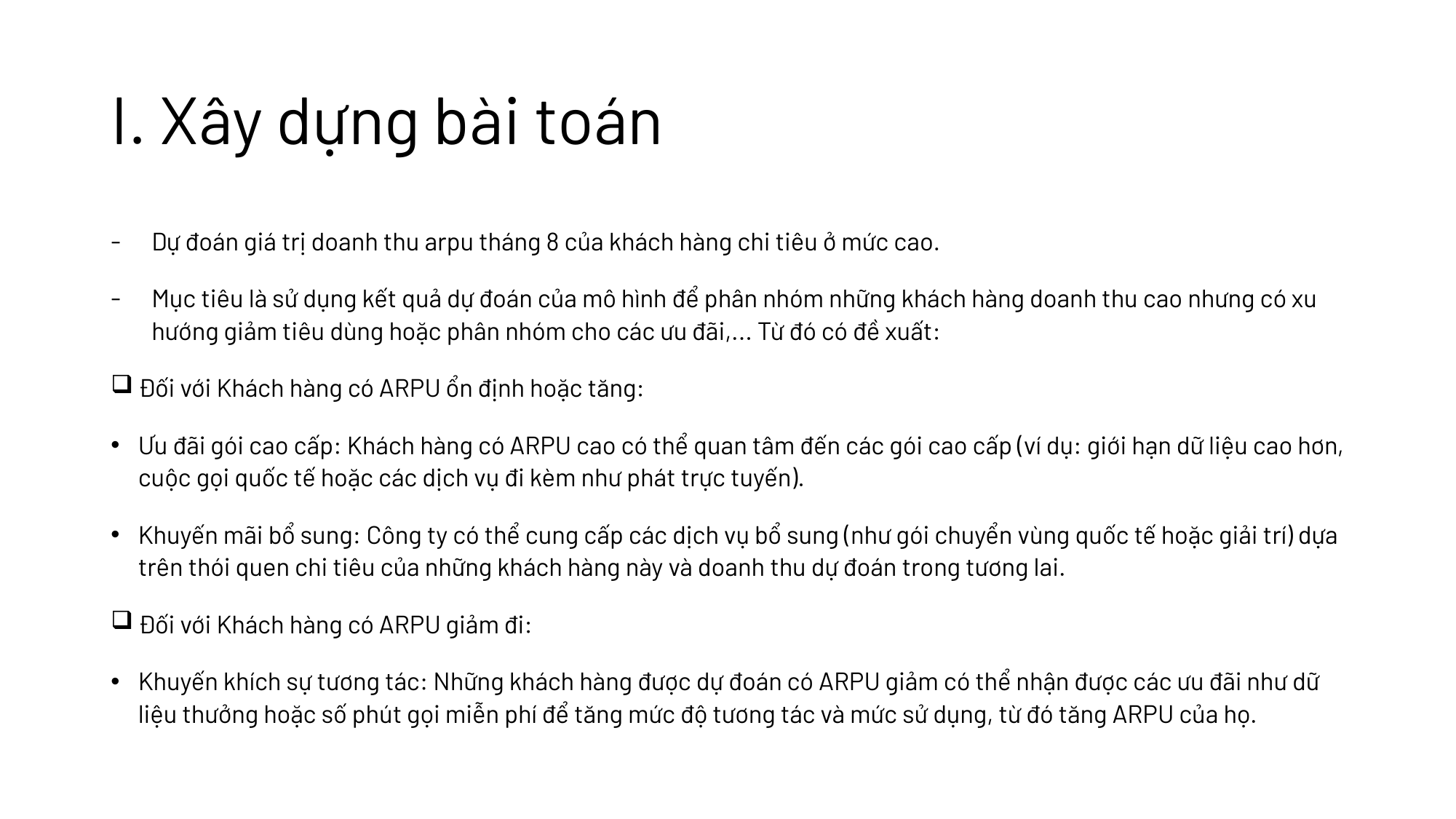

# I. Xây dựng bài toán
Dự đoán giá trị doanh thu arpu tháng 8 của khách hàng chi tiêu ở mức cao.
Mục tiêu là sử dụng kết quả dự đoán của mô hình để phân nhóm những khách hàng doanh thu cao nhưng có xu hướng giảm tiêu dùng hoặc phân nhóm cho các ưu đãi,... Từ đó có đề xuất:
Đối với Khách hàng có ARPU ổn định hoặc tăng:
Ưu đãi gói cao cấp: Khách hàng có ARPU cao có thể quan tâm đến các gói cao cấp (ví dụ: giới hạn dữ liệu cao hơn, cuộc gọi quốc tế hoặc các dịch vụ đi kèm như phát trực tuyến).
Khuyến mãi bổ sung: Công ty có thể cung cấp các dịch vụ bổ sung (như gói chuyển vùng quốc tế hoặc giải trí) dựa trên thói quen chi tiêu của những khách hàng này và doanh thu dự đoán trong tương lai.
Đối với Khách hàng có ARPU giảm đi:
Khuyến khích sự tương tác: Những khách hàng được dự đoán có ARPU giảm có thể nhận được các ưu đãi như dữ liệu thưởng hoặc số phút gọi miễn phí để tăng mức độ tương tác và mức sử dụng, từ đó tăng ARPU của họ.